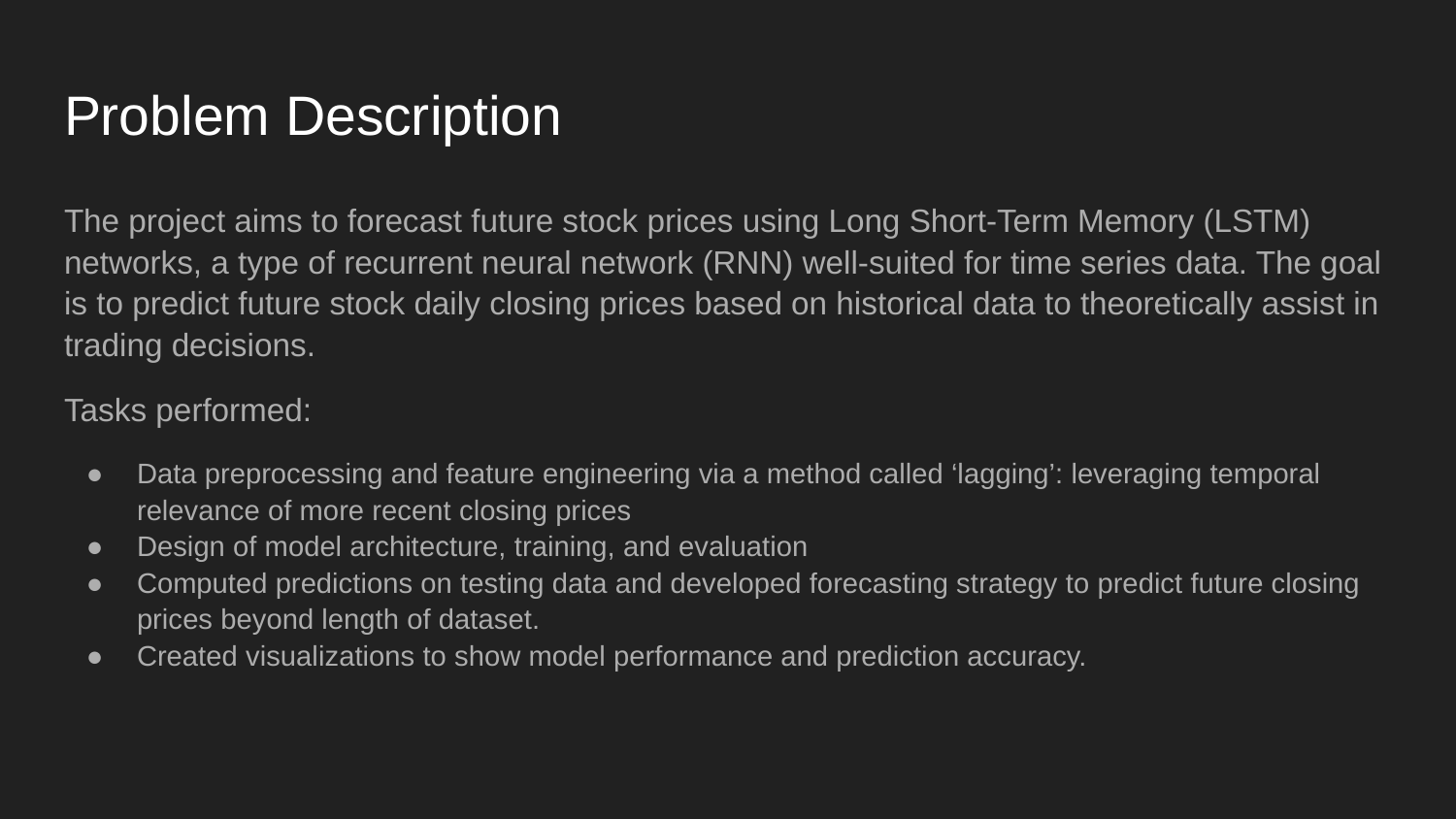

# Problem Description
The project aims to forecast future stock prices using Long Short-Term Memory (LSTM) networks, a type of recurrent neural network (RNN) well-suited for time series data. The goal is to predict future stock daily closing prices based on historical data to theoretically assist in trading decisions.
Tasks performed:
Data preprocessing and feature engineering via a method called ‘lagging’: leveraging temporal relevance of more recent closing prices
Design of model architecture, training, and evaluation
Computed predictions on testing data and developed forecasting strategy to predict future closing prices beyond length of dataset.
Created visualizations to show model performance and prediction accuracy.